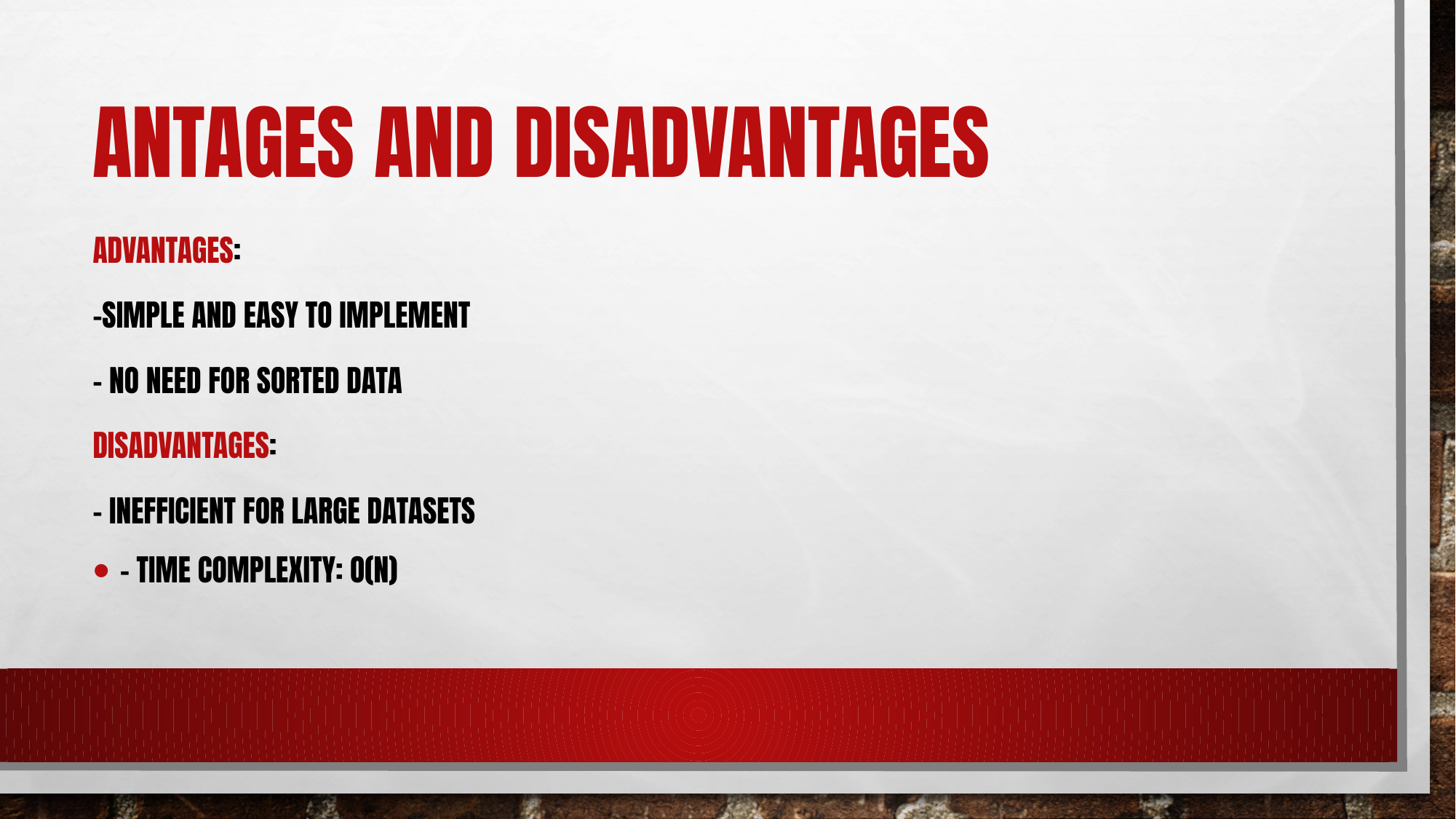

# antages and Disadvantages
Advantages:
-Simple and easy to implement
- No need for sorted data
Disadvantages:
- Inefficient for large datasets
- Time complexity: O(n)